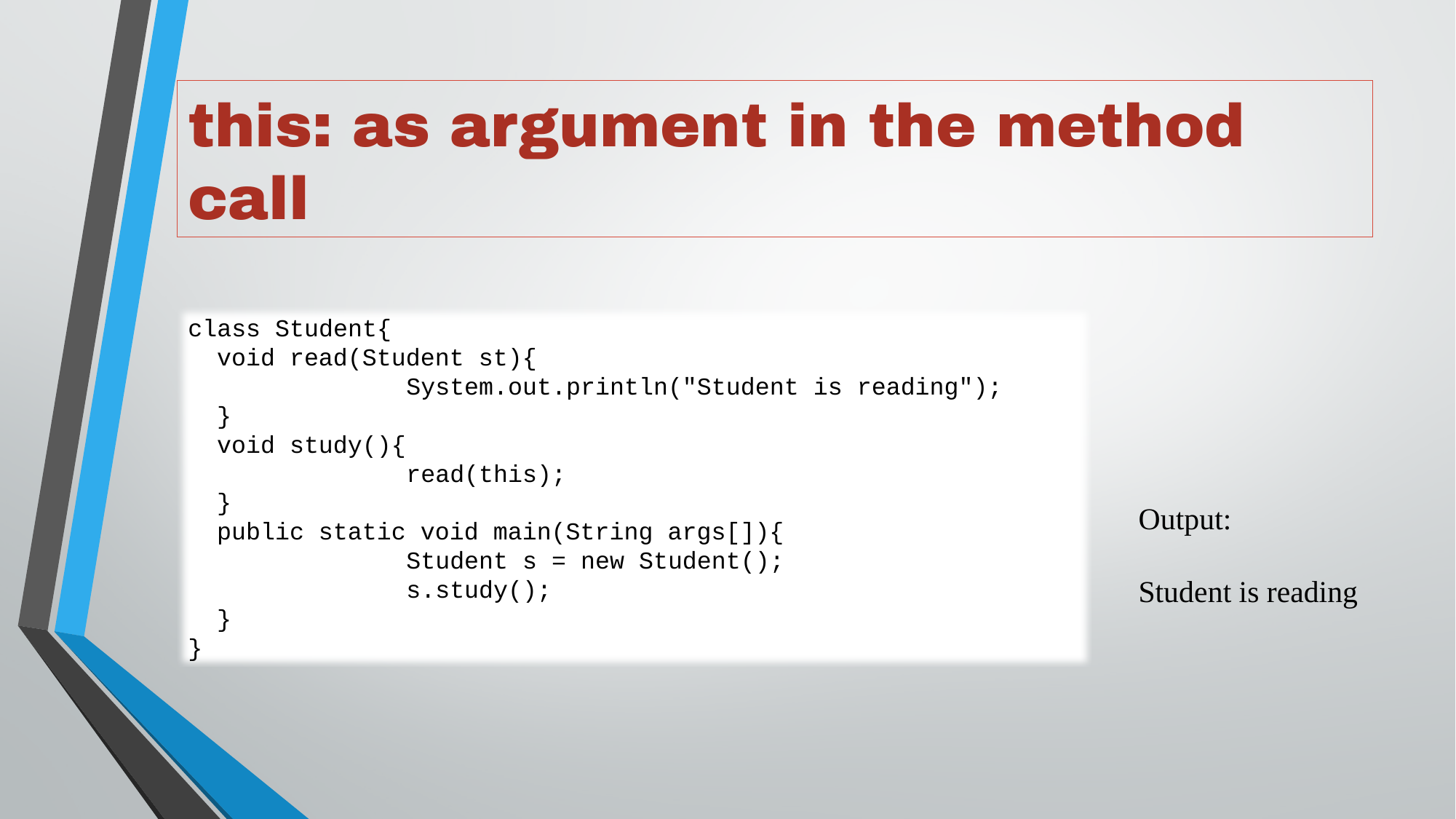

# this: as argument in the method call
class Student{
  void read(Student st){
  		System.out.println("Student is reading");
  }
  void study(){
  		read(this);
  }
  public static void main(String args[]){
  		Student s = new Student();
  		s.study();
  }
}
Output:

Student is reading